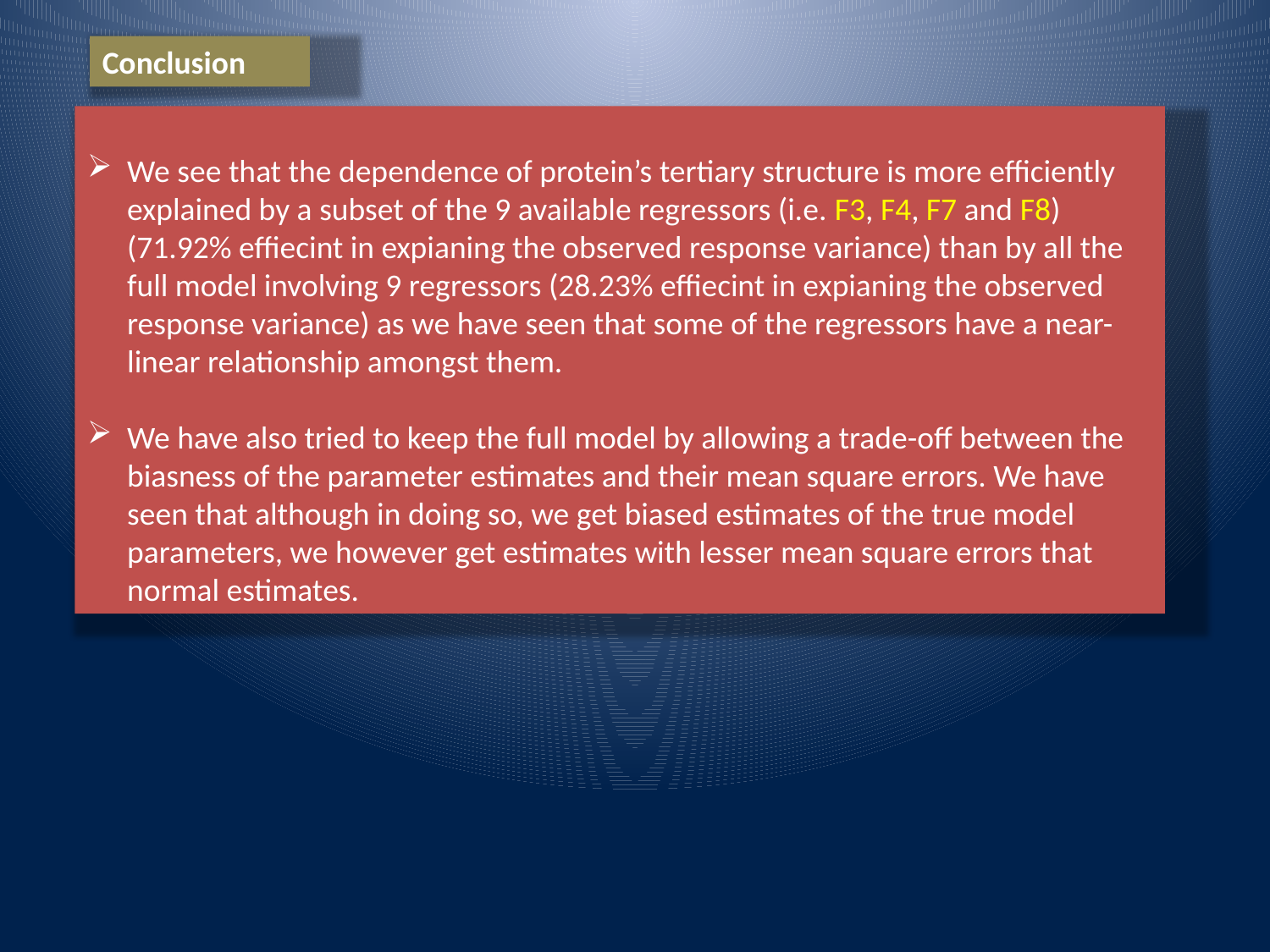

Conclusion

We see that the dependence of protein’s tertiary structure is more efficiently explained by a subset of the 9 available regressors (i.e. F3, F4, F7 and F8) (71.92% effiecint in expianing the observed response variance) than by all the full model involving 9 regressors (28.23% effiecint in expianing the observed response variance) as we have seen that some of the regressors have a near-linear relationship amongst them.

We have also tried to keep the full model by allowing a trade-off between the biasness of the parameter estimates and their mean square errors. We have seen that although in doing so, we get biased estimates of the true model parameters, we however get estimates with lesser mean square errors that normal estimates.